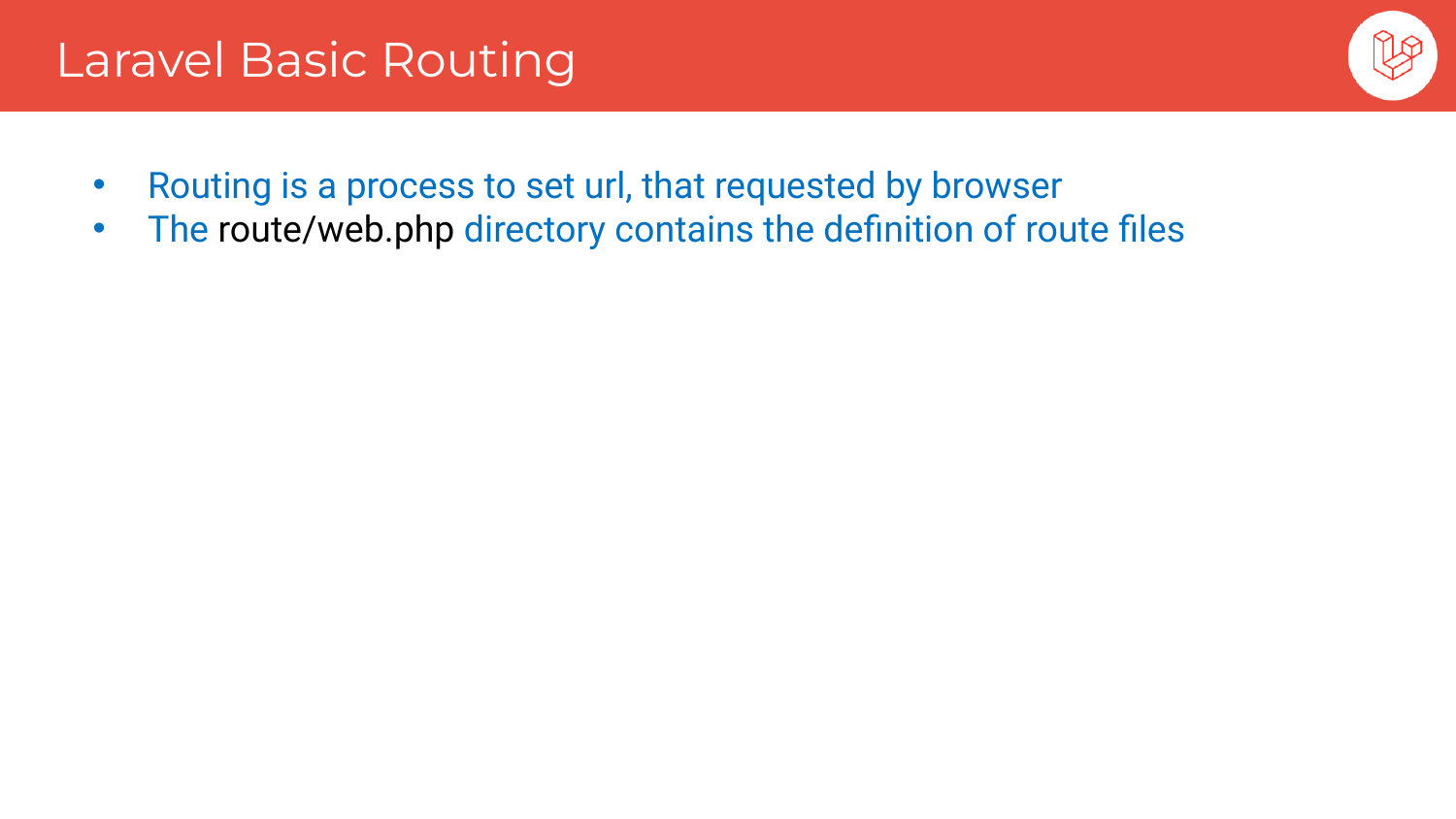

Laravel Basic Routing
Routing is a process to set url, that requested by browser
The route/web.php directory contains the definition of route files